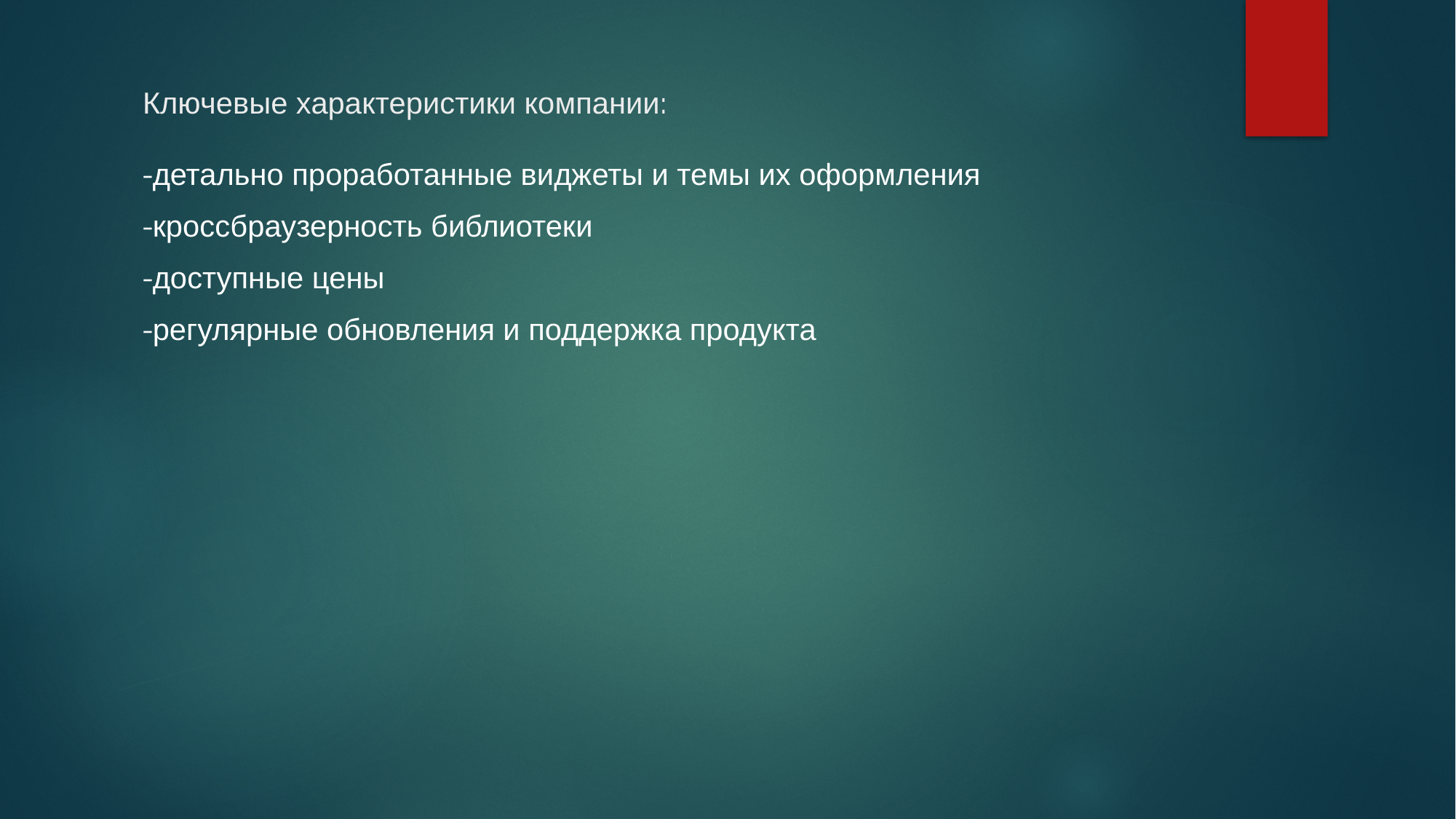

# Ключевые характеристики компании:
-детально проработанные виджеты и темы их оформления
-кроссбраузерность библиотеки
-доступные цены
-регулярные обновления и поддержка продукта